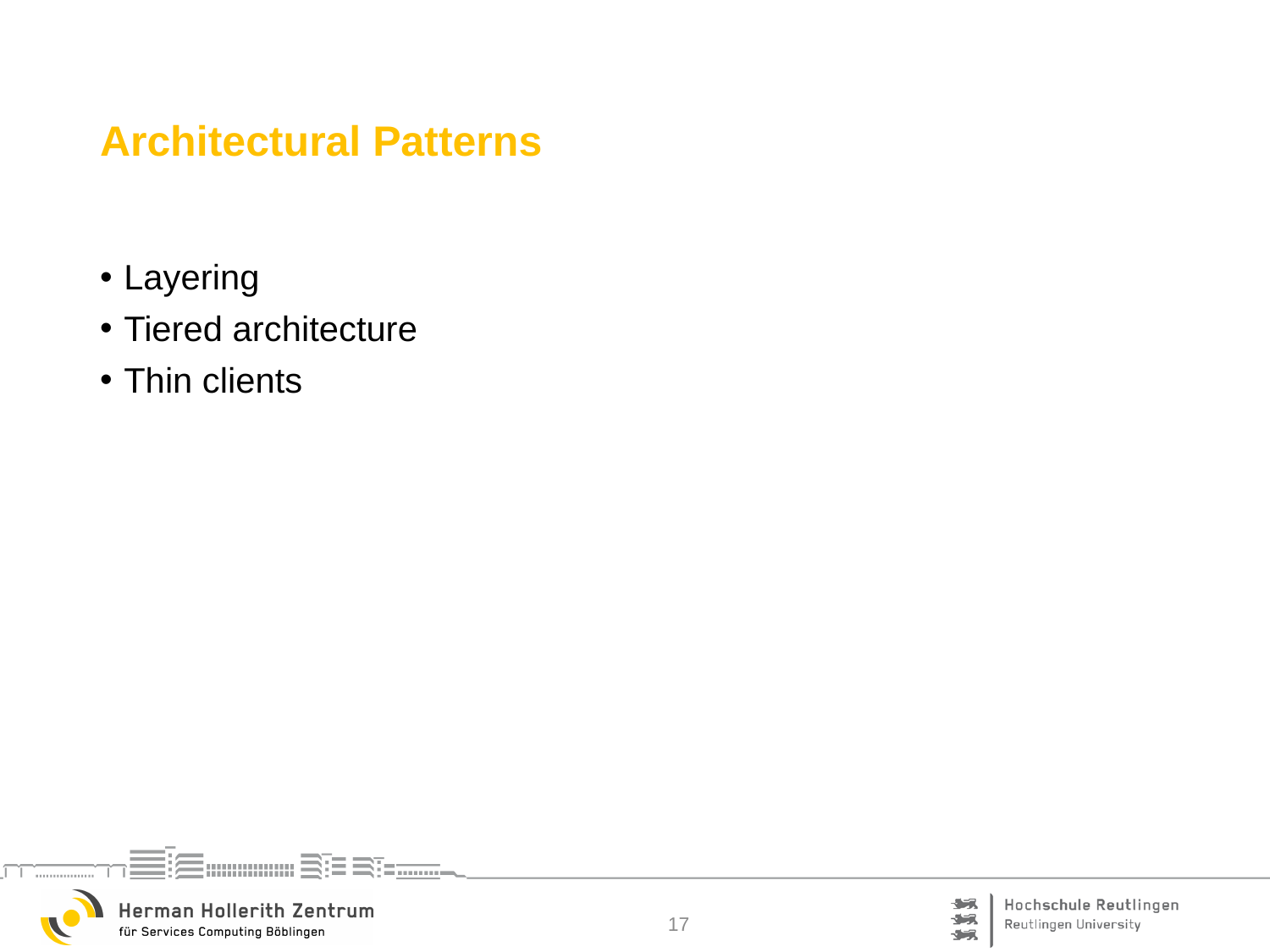

# Architectural Patterns
Layering
Tiered architecture
Thin clients
17